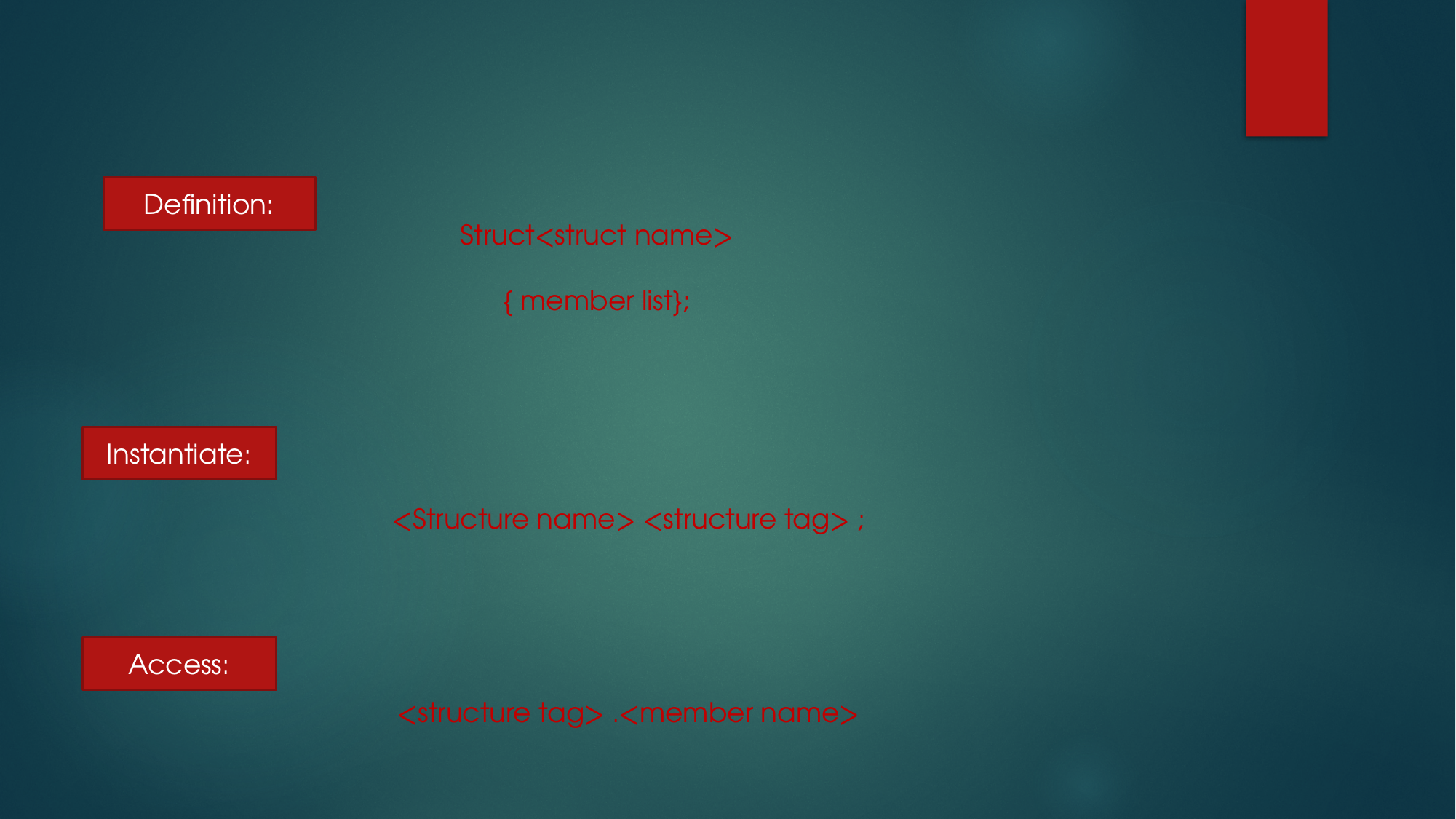

Definition:
Struct<struct name>

{ member list};
Instantiate:
<Structure name> <structure tag> ;
Access:
<structure tag> .<member name>